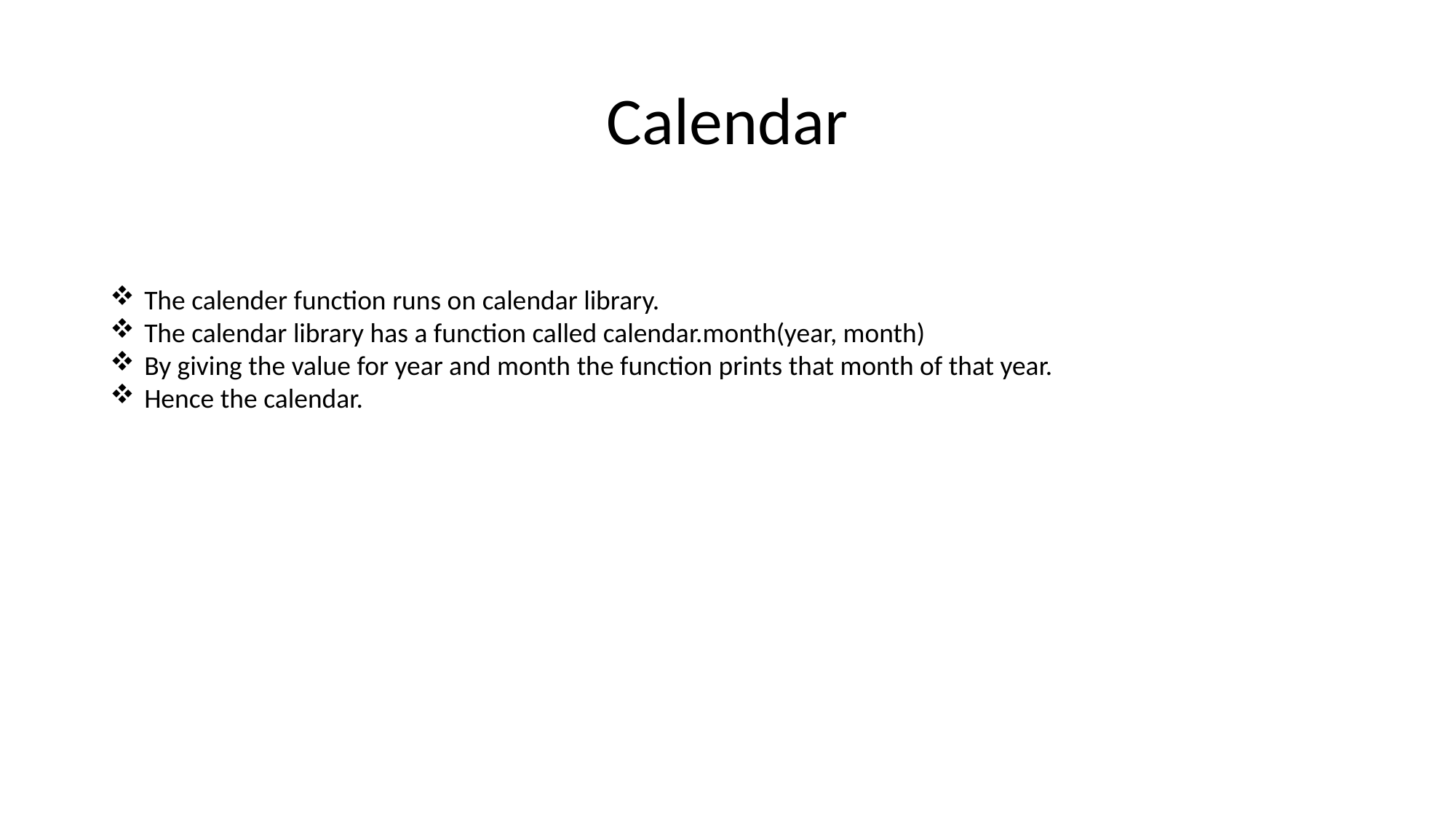

# Calendar
The calender function runs on calendar library.
The calendar library has a function called calendar.month(year, month)
By giving the value for year and month the function prints that month of that year.
Hence the calendar.